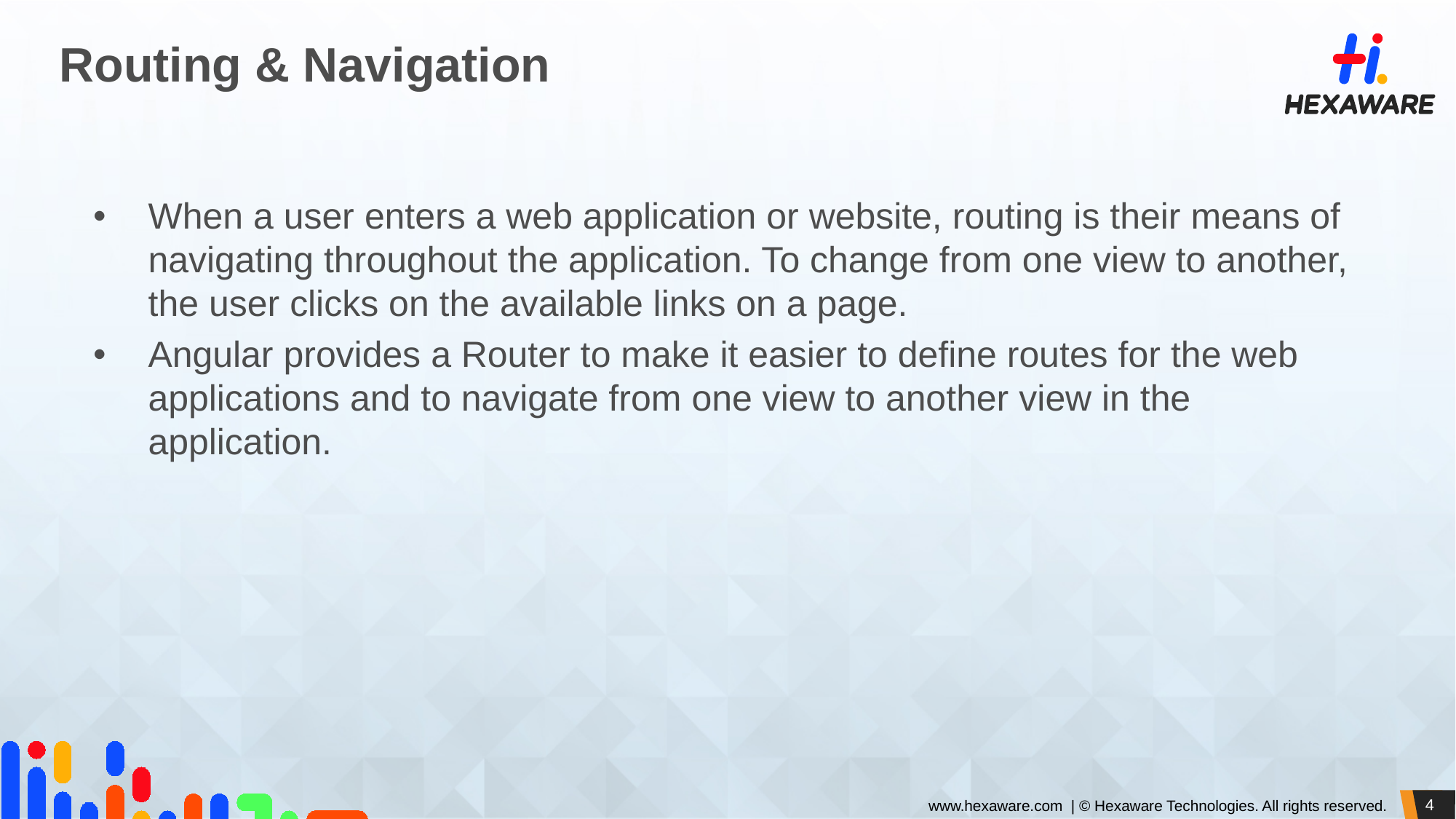

# Routing & Navigation
When a user enters a web application or website, routing is their means of navigating throughout the application. To change from one view to another, the user clicks on the available links on a page.
Angular provides a Router to make it easier to define routes for the web applications and to navigate from one view to another view in the application.